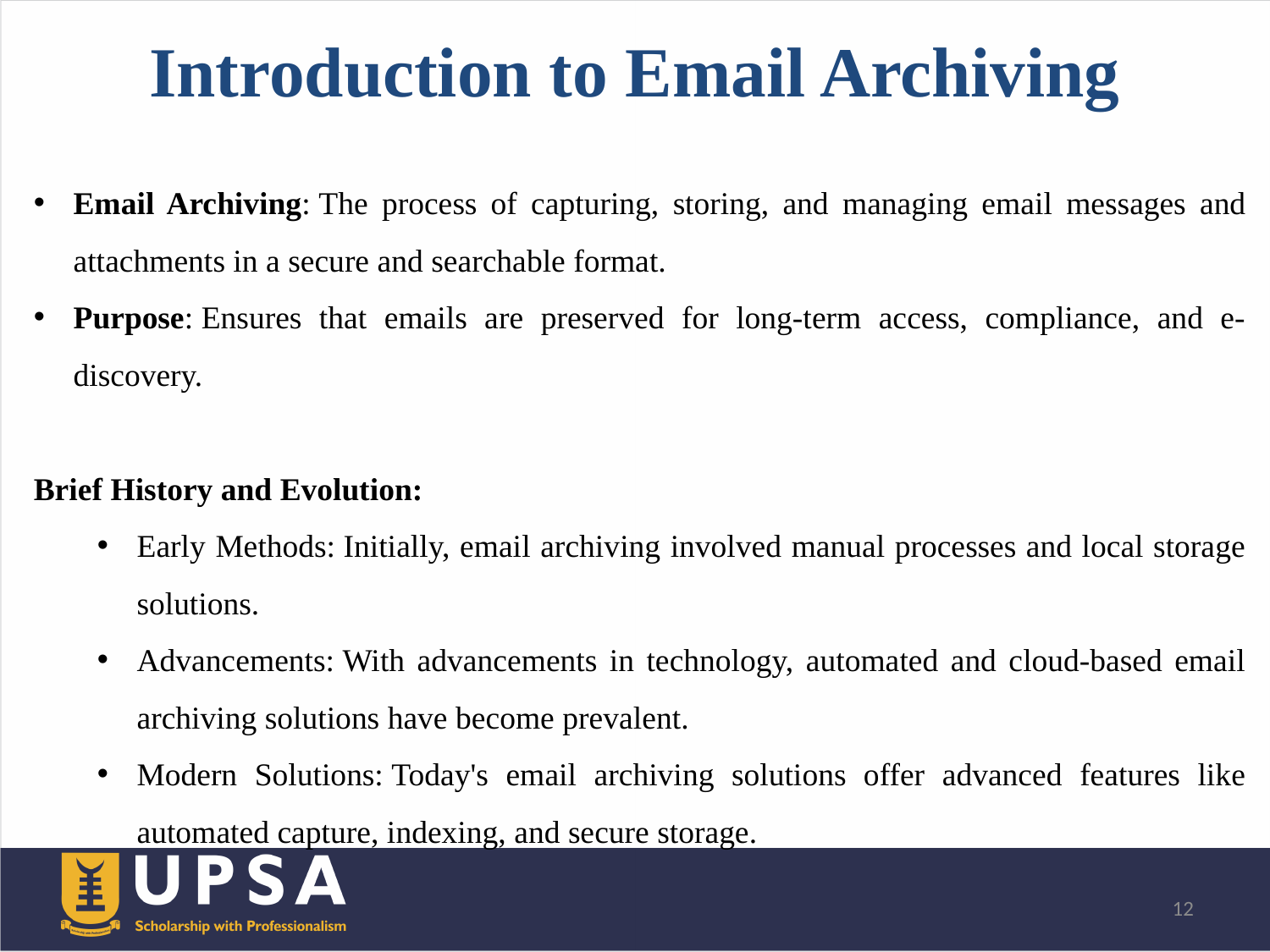

# Introduction to Email Archiving
Email Archiving: The process of capturing, storing, and managing email messages and attachments in a secure and searchable format.
Purpose: Ensures that emails are preserved for long-term access, compliance, and e-discovery.

Brief History and Evolution:
Early Methods: Initially, email archiving involved manual processes and local storage solutions.
Advancements: With advancements in technology, automated and cloud-based email archiving solutions have become prevalent.
Modern Solutions: Today's email archiving solutions offer advanced features like automated capture, indexing, and secure storage.
12